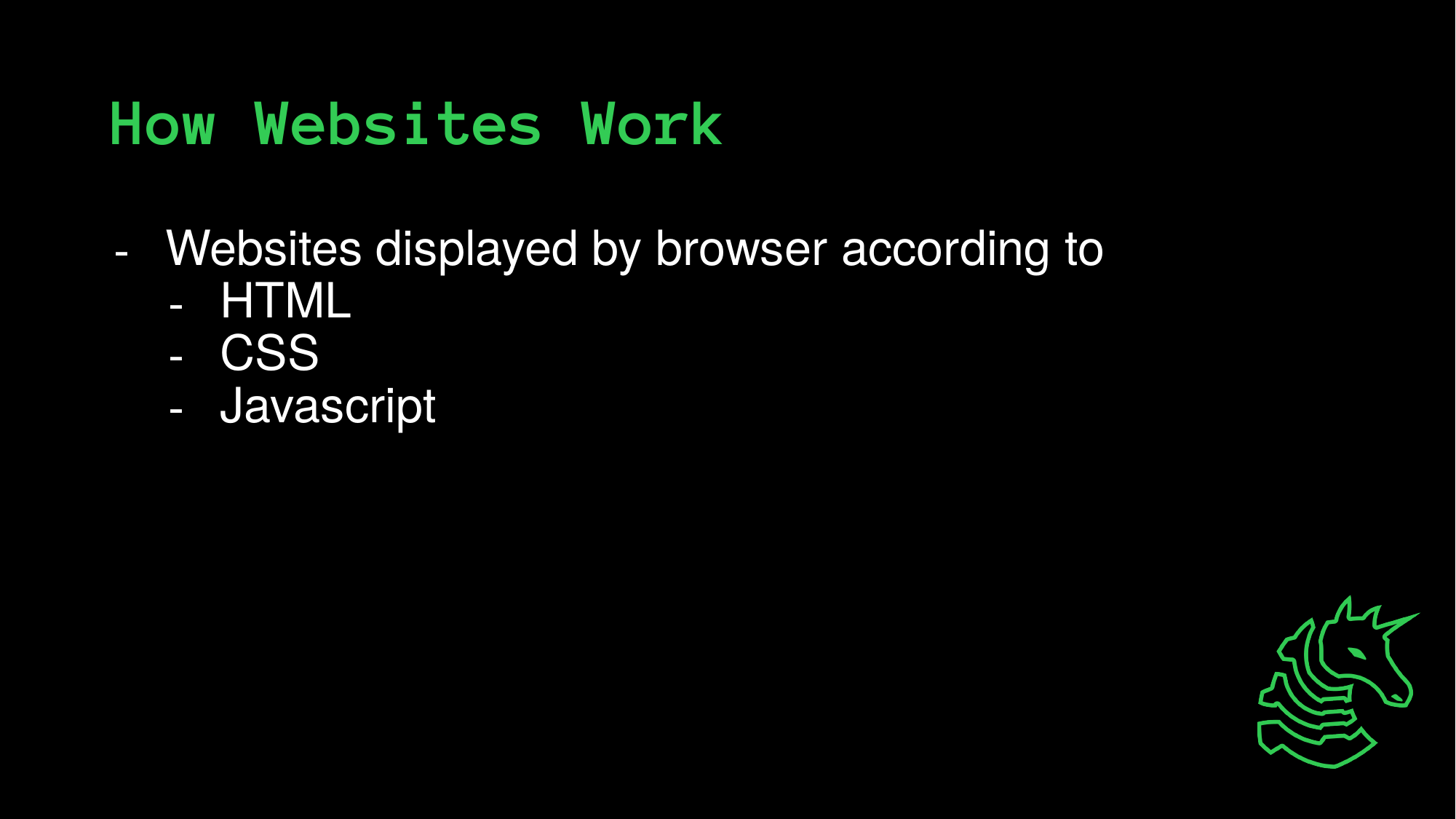

# How Websites Work
Websites displayed by browser according to
HTML
CSS
Javascript